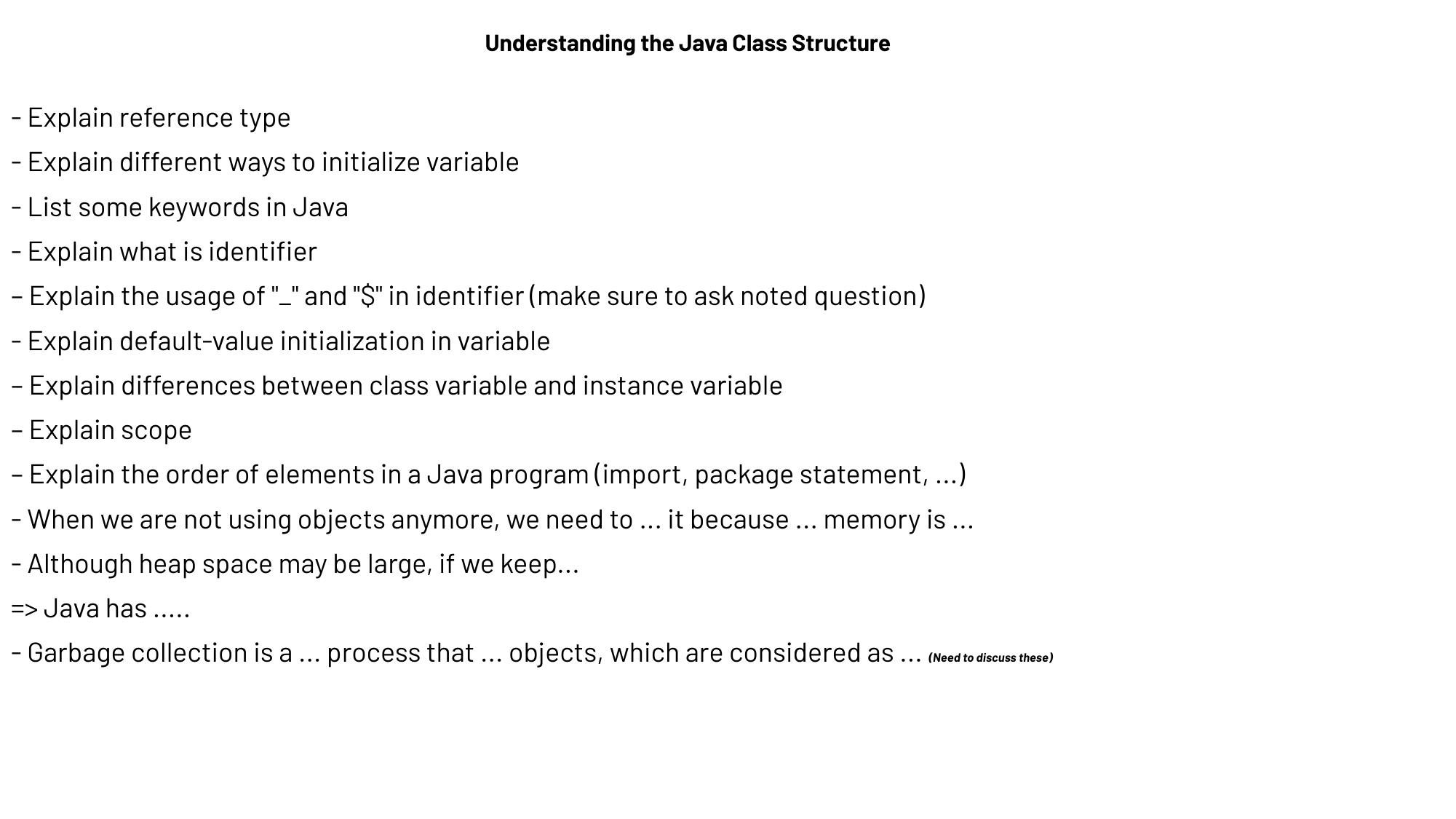

Understanding the Java Class Structure
- Explain reference type
- Explain different ways to initialize variable
- List some keywords in Java
- Explain what is identifier
– Explain the usage of "_" and "$" in identifier (make sure to ask noted question)
- Explain default-value initialization in variable
– Explain differences between class variable and instance variable
– Explain scope
– Explain the order of elements in a Java program (import, package statement, ...)
- When we are not using objects anymore, we need to ... it because ... memory is ...
- Although heap space may be large, if we keep...
=> Java has .....
- Garbage collection is a ... process that ... objects, which are considered as ... (Need to discuss these)